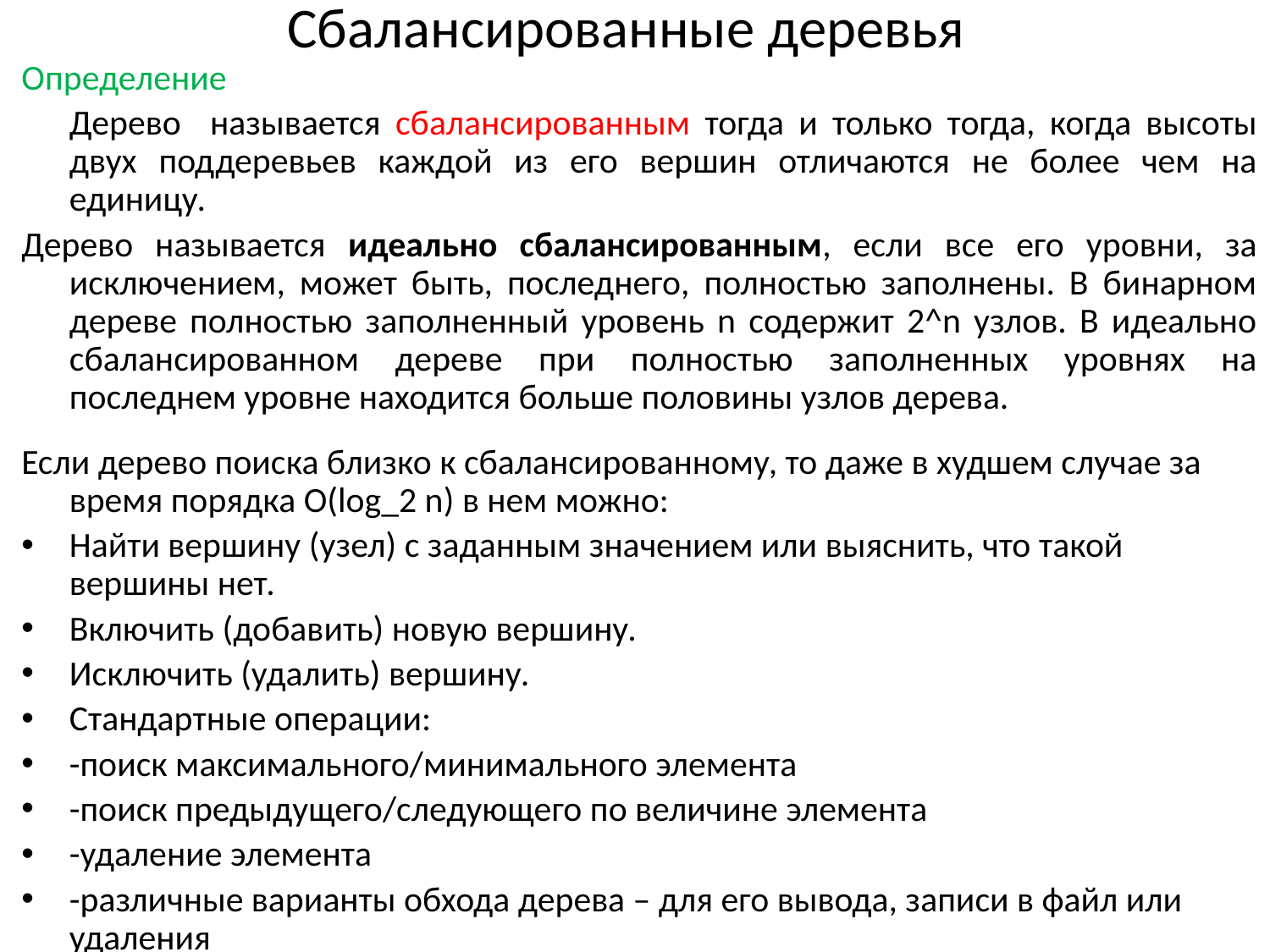

# Сбалансированные деревья
Определение
	Дерево  называется сбалансированным тогда и только тогда, когда высоты двух поддеревьев каждой из его вершин отличаются не более чем на единицу.
Дерево называется идеально сбалансированным, если все его уровни, за исключением, может быть, последнего, полностью заполнены. В бинарном дереве полностью заполненный уровень n содержит 2^n узлов. В идеально сбалансированном дереве при полностью заполненных уровнях на последнем уровне находится больше половины узлов дерева.

Если дерево поиска близко к сбалансированному, то даже в худшем случае за время порядка O(log_2 n) в нем можно:
Найти вершину (узел) с заданным значением или выяснить, что такой вершины нет.
Включить (добавить) новую вершину.
Исключить (удалить) вершину.
Стандартные операции:
-поиск максимального/минимального элемента
-поиск предыдущего/следующего по величине элемента
-удаление элемента
-различные варианты обхода дерева – для его вывода, записи в файл или удаления